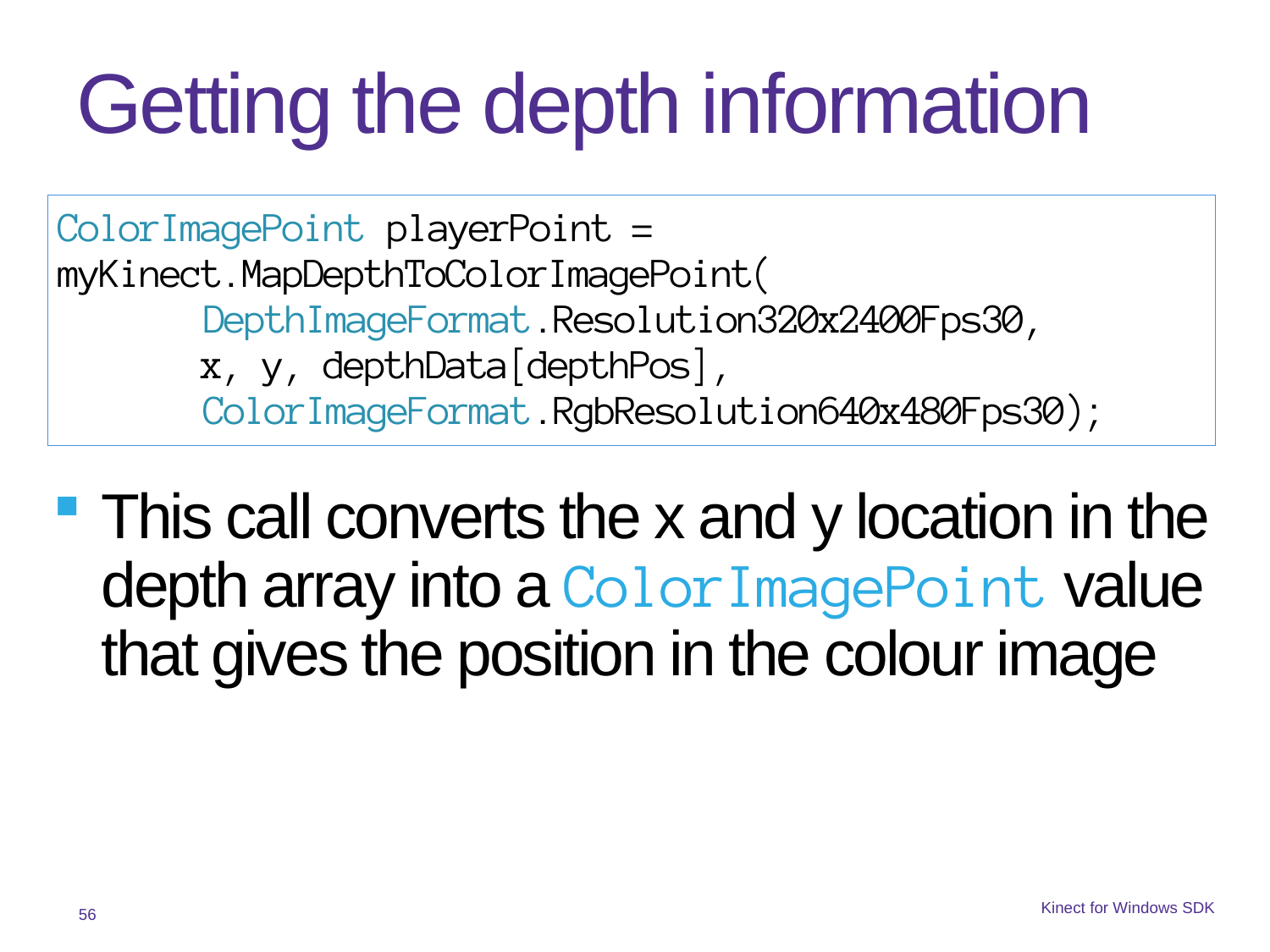

# Getting the depth information
ColorImagePoint playerPoint = myKinect.MapDepthToColorImagePoint(
       DepthImageFormat.Resolution320x2400Fps30,
       x, y, depthData[depthPos],
       ColorImageFormat.RgbResolution640x480Fps30);
This call converts the x and y location in the depth array into a ColorImagePoint value that gives the position in the colour image
56